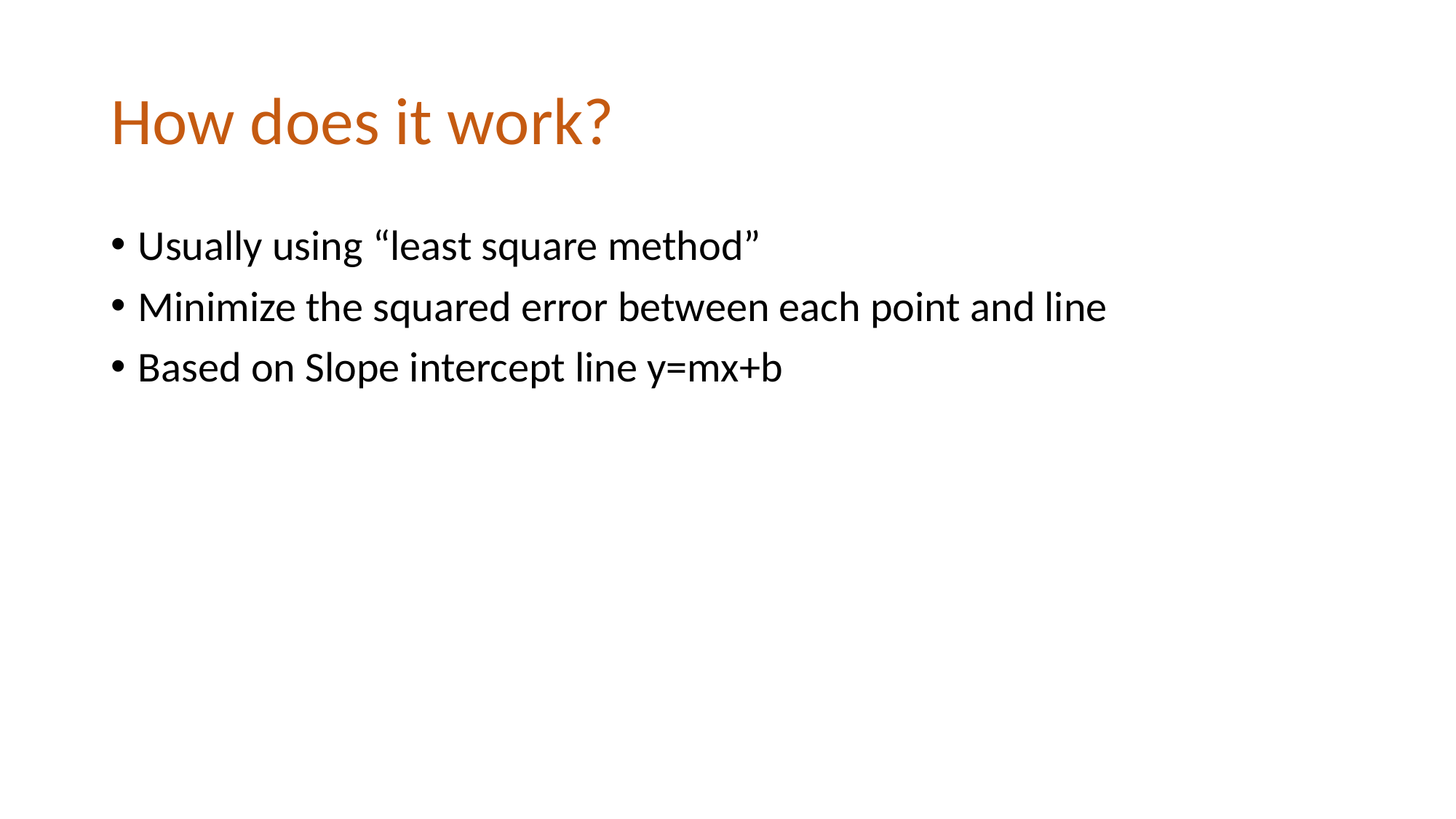

# How does it work?
Usually using “least square method”
Minimize the squared error between each point and line
Based on Slope intercept line y=mx+b